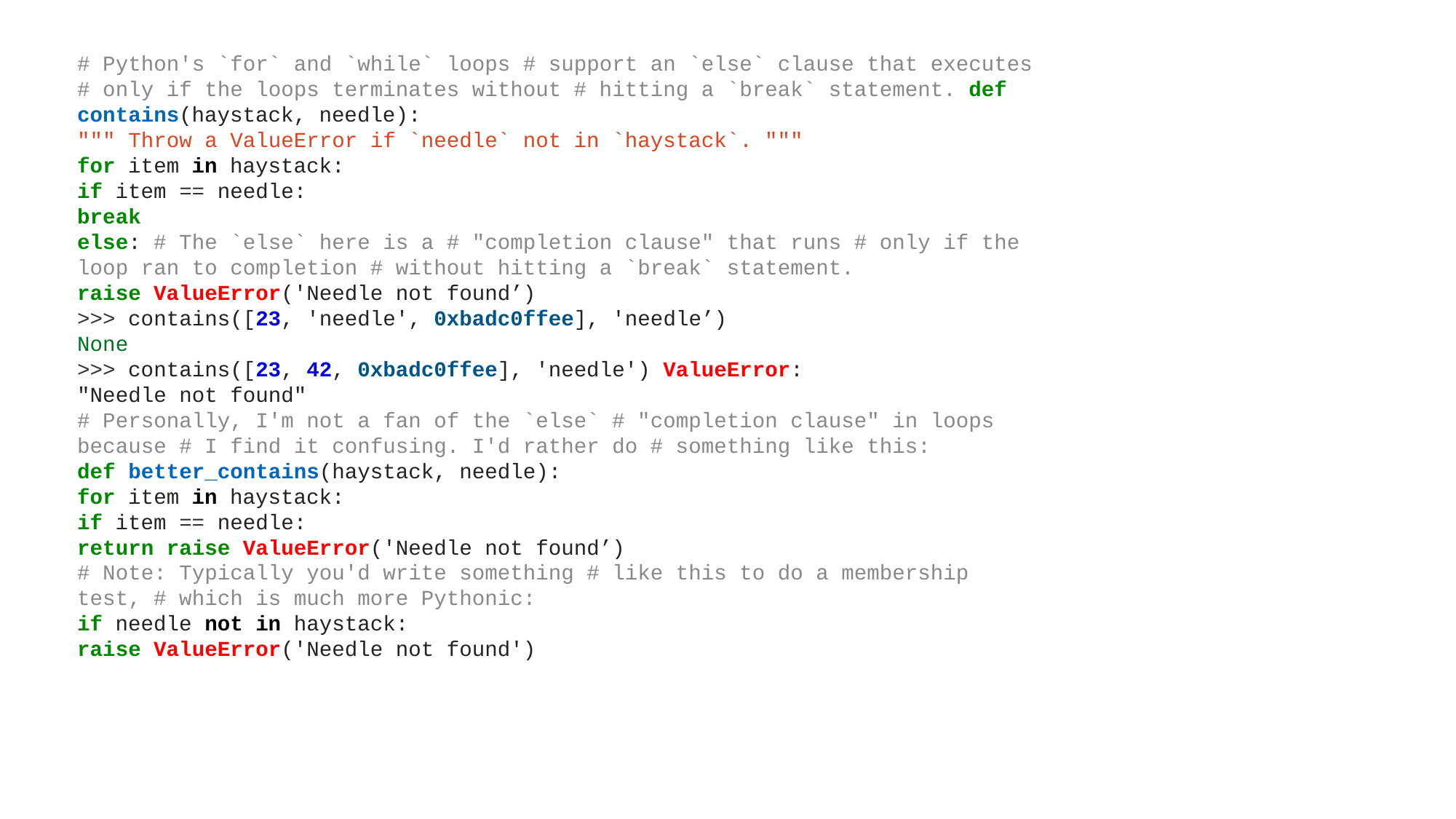

# Python's `for` and `while` loops # support an `else` clause that executes # only if the loops terminates without # hitting a `break` statement. def contains(haystack, needle):
""" Throw a ValueError if `needle` not in `haystack`. """
for item in haystack:
if item == needle:
break
else: # The `else` here is a # "completion clause" that runs # only if the loop ran to completion # without hitting a `break` statement.
raise ValueError('Needle not found’)
>>> contains([23, 'needle', 0xbadc0ffee], 'needle’)
None
>>> contains([23, 42, 0xbadc0ffee], 'needle') ValueError:
"Needle not found"
# Personally, I'm not a fan of the `else` # "completion clause" in loops because # I find it confusing. I'd rather do # something like this:
def better_contains(haystack, needle):
for item in haystack:
if item == needle:
return raise ValueError('Needle not found’)
# Note: Typically you'd write something # like this to do a membership test, # which is much more Pythonic:
if needle not in haystack:
raise ValueError('Needle not found')